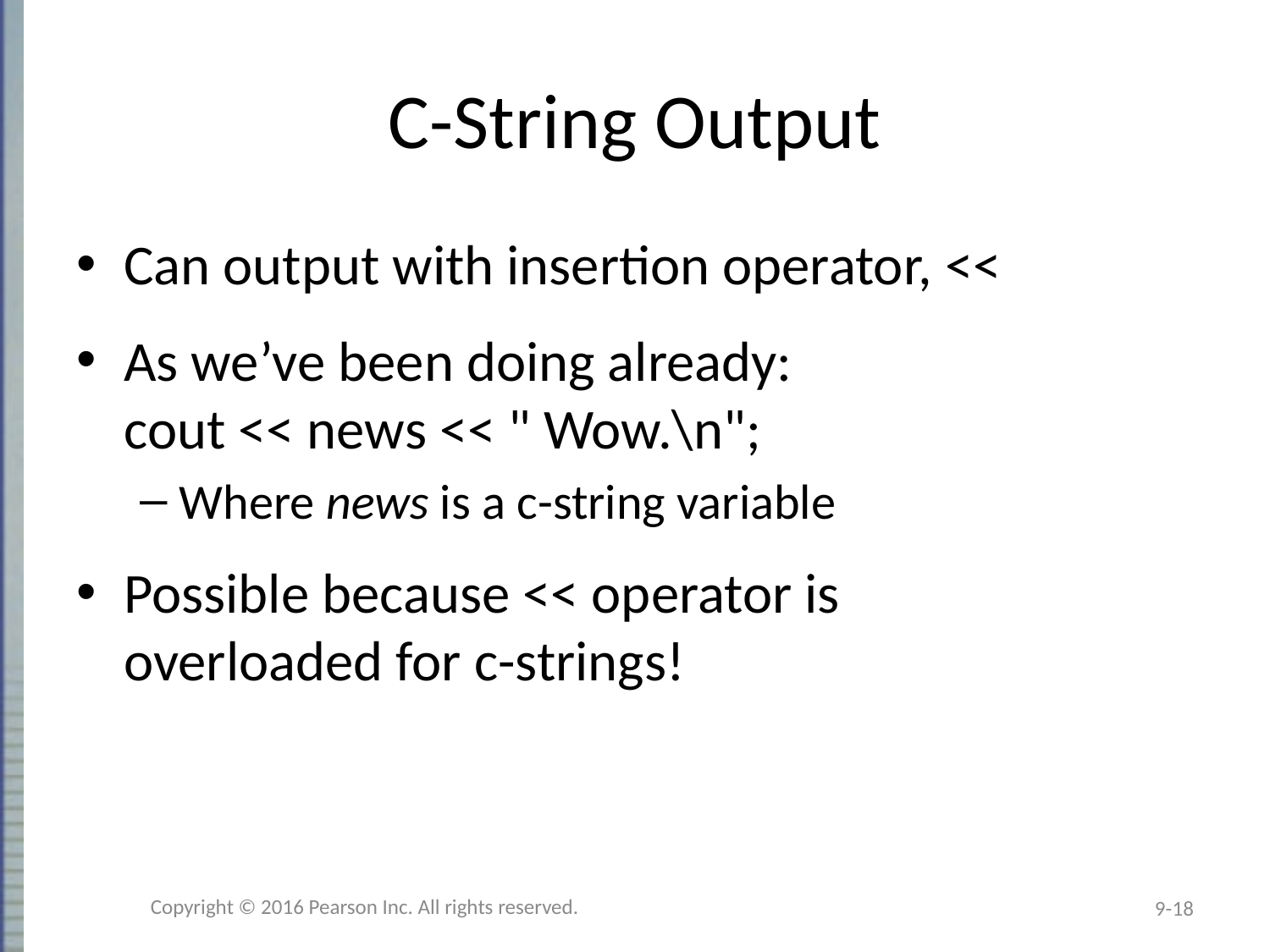

# C-String Output
Can output with insertion operator, <<
As we’ve been doing already:
cout << news << " Wow.\n";
Where news is a c-string variable
Possible because << operator is
overloaded for c-strings!
Copyright © 2016 Pearson Inc. All rights reserved.
9-18